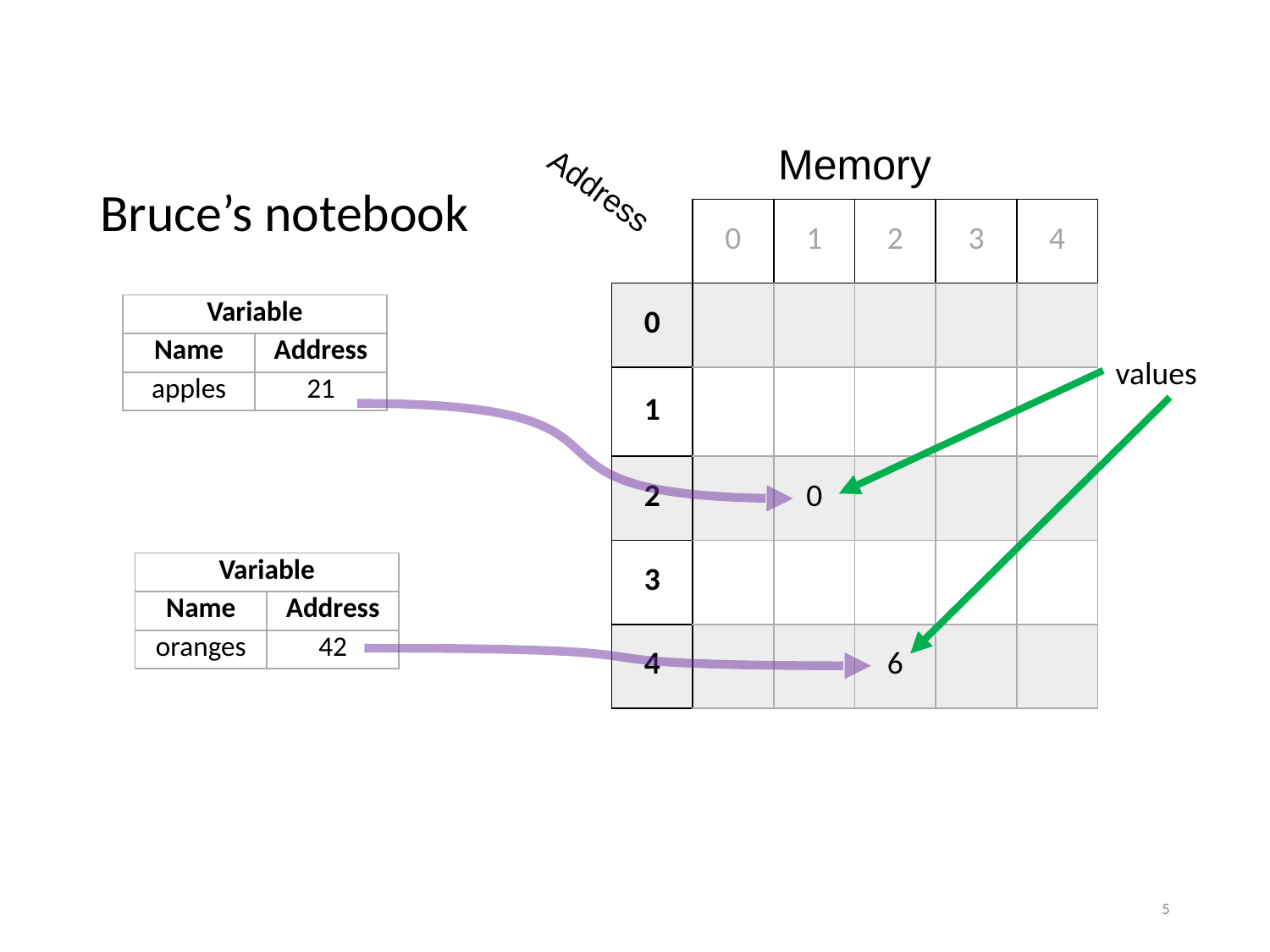

Memory
# Bruce’s notebook
Address
|  | 0 | 1 | 2 | 3 | 4 |
| --- | --- | --- | --- | --- | --- |
| 0 |  |  |  |  |  |
| 1 |  |  |  |  |  |
| 2 |  | 0 |  |  |  |
| 3 |  |  |  |  |  |
| 4 |  |  | 6 |  |  |
| Variable |  |
| --- | --- |
| Name | Address |
| apples | 21 |
values
| Variable |  |
| --- | --- |
| Name | Address |
| oranges | 42 |
5